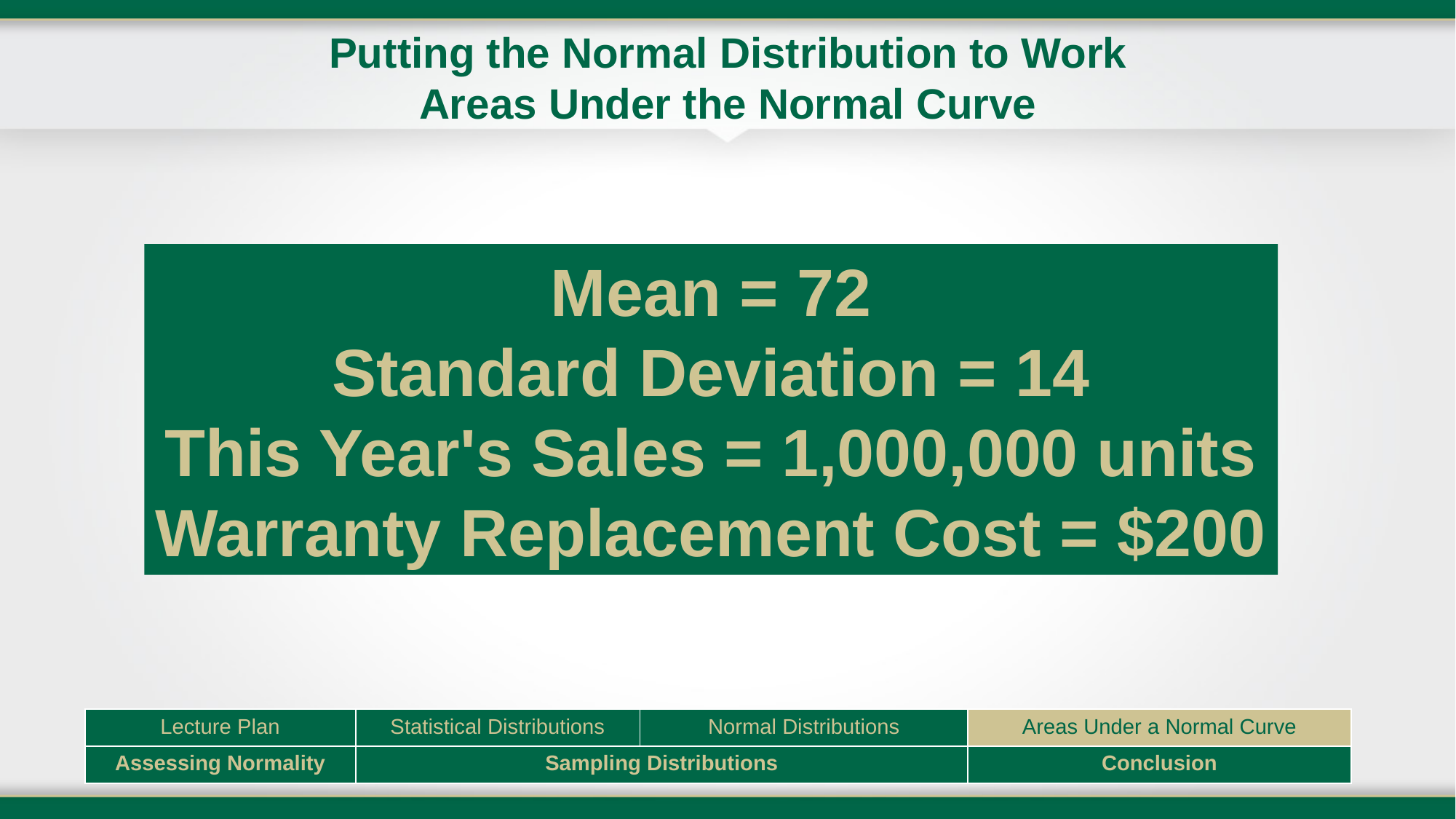

# Putting the Normal Distribution to Work Areas Under the Normal Curve

Mean = 72
Standard Deviation = 14
This Year's Sales = 1,000,000 units
Warranty Replacement Cost = $200
| Lecture Plan | Statistical Distributions | Normal Distributions | Areas Under a Normal Curve |
| --- | --- | --- | --- |
| Assessing Normality | Sampling Distributions |  | Conclusion |